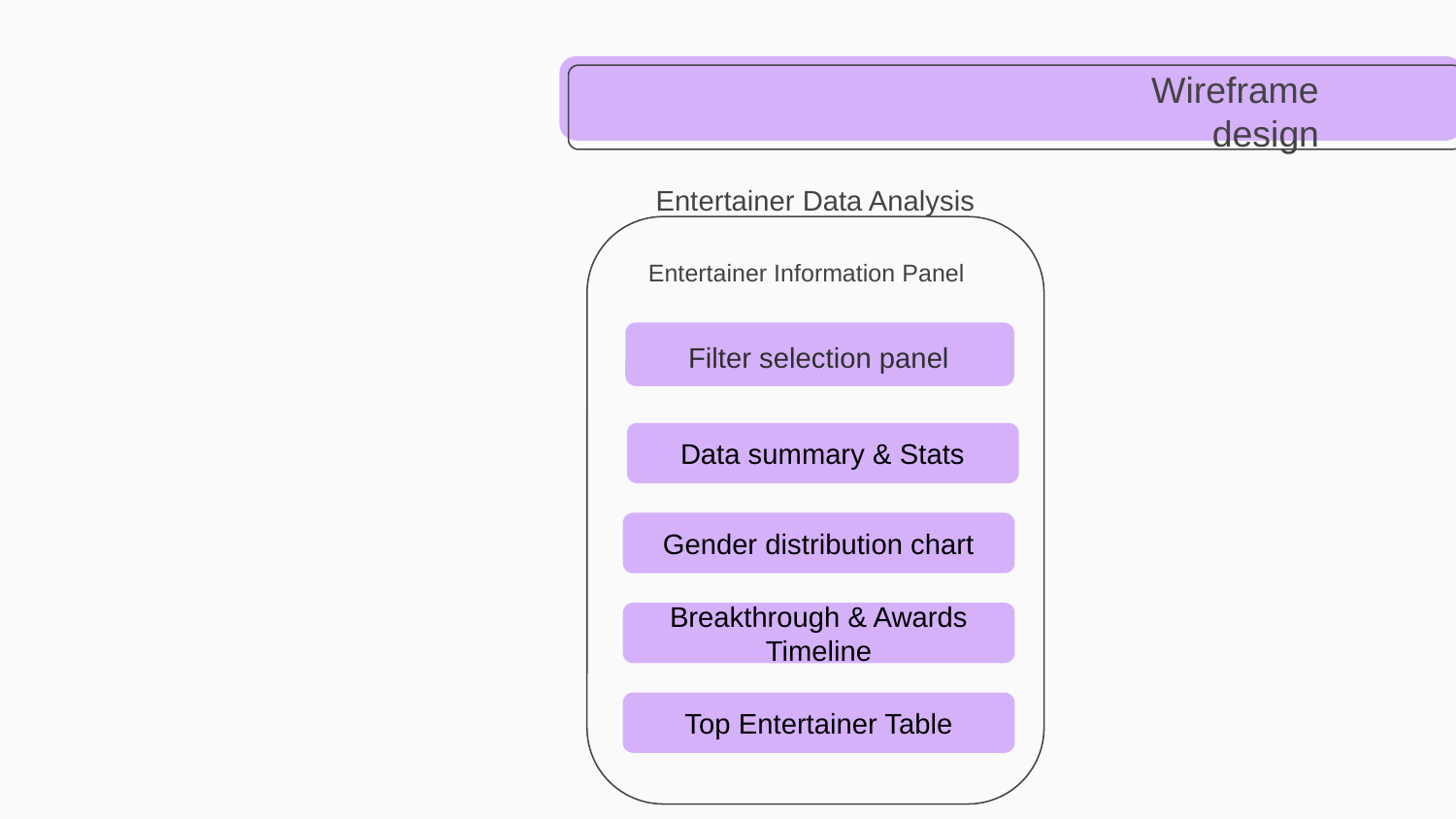

Wireframe design
Entertainer Data Analysis

Entertainer Information Panel
Filter selection panel
Data summary & Stats
Gender distribution chart
Breakthrough & Awards Timeline
Top Entertainer Table